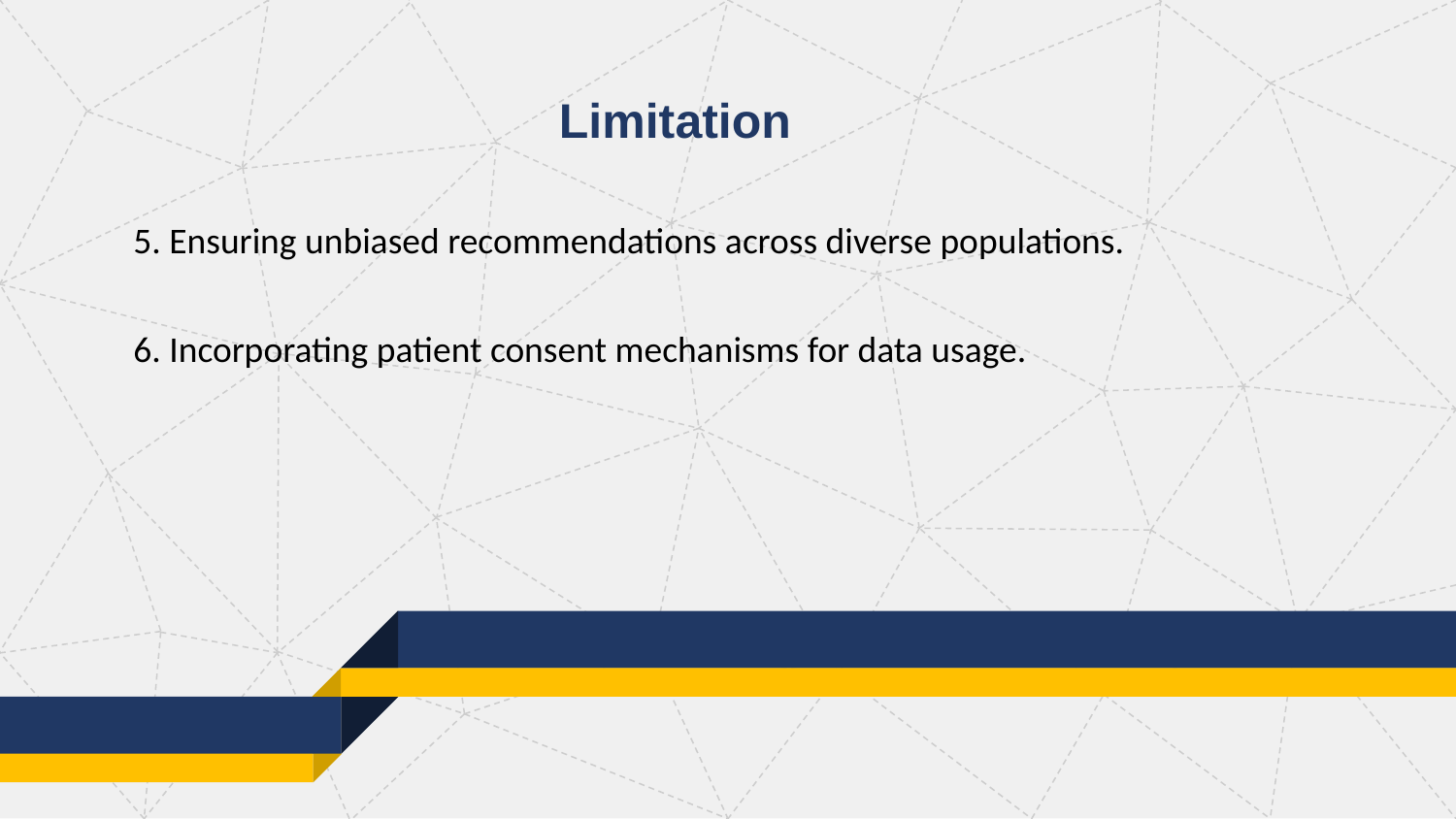

Limitation

5. Ensuring unbiased recommendations across diverse populations.
6. Incorporating patient consent mechanisms for data usage.